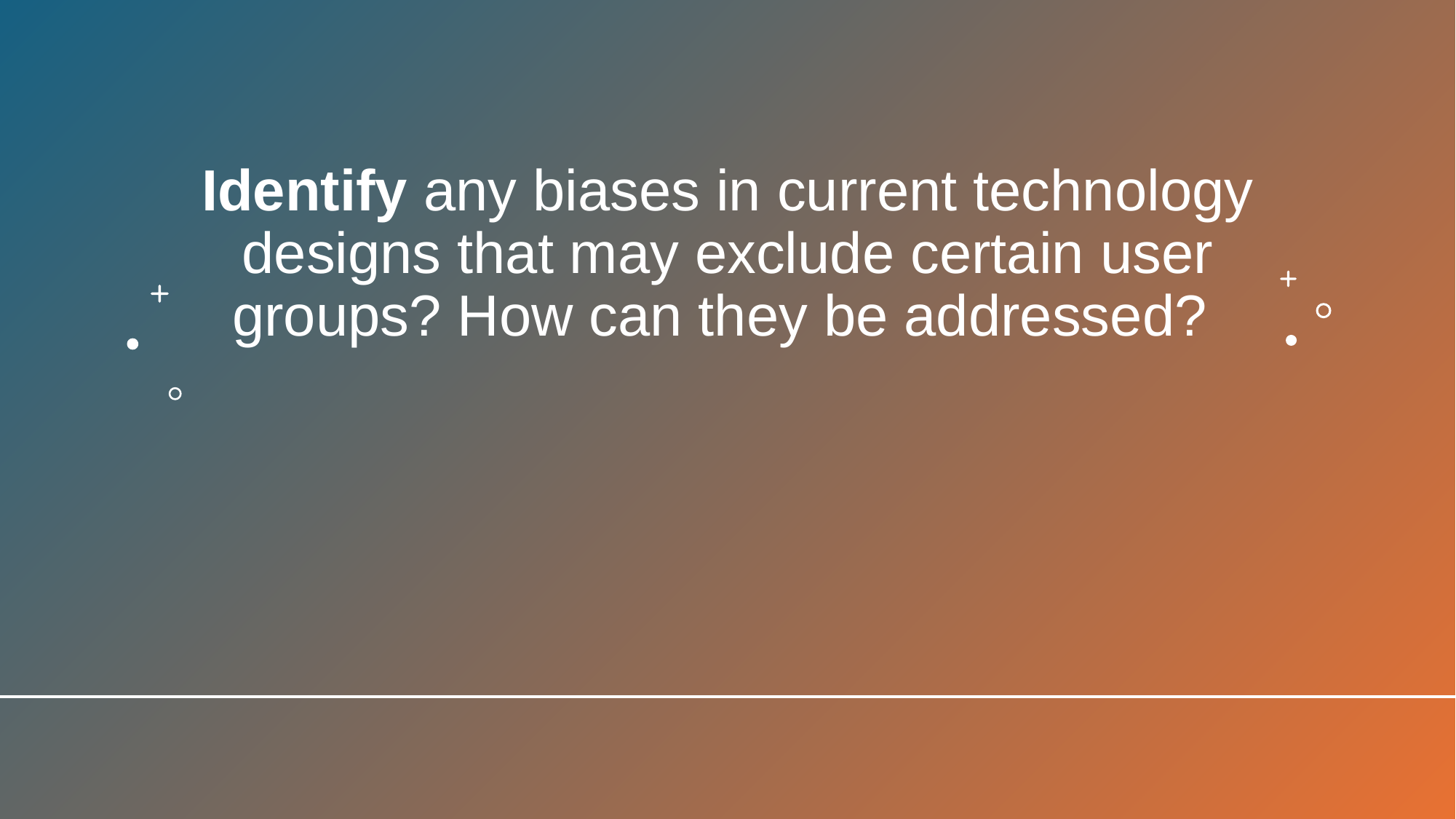

# Identify any biases in current technology designs that may exclude certain user groups? How can they be addressed?